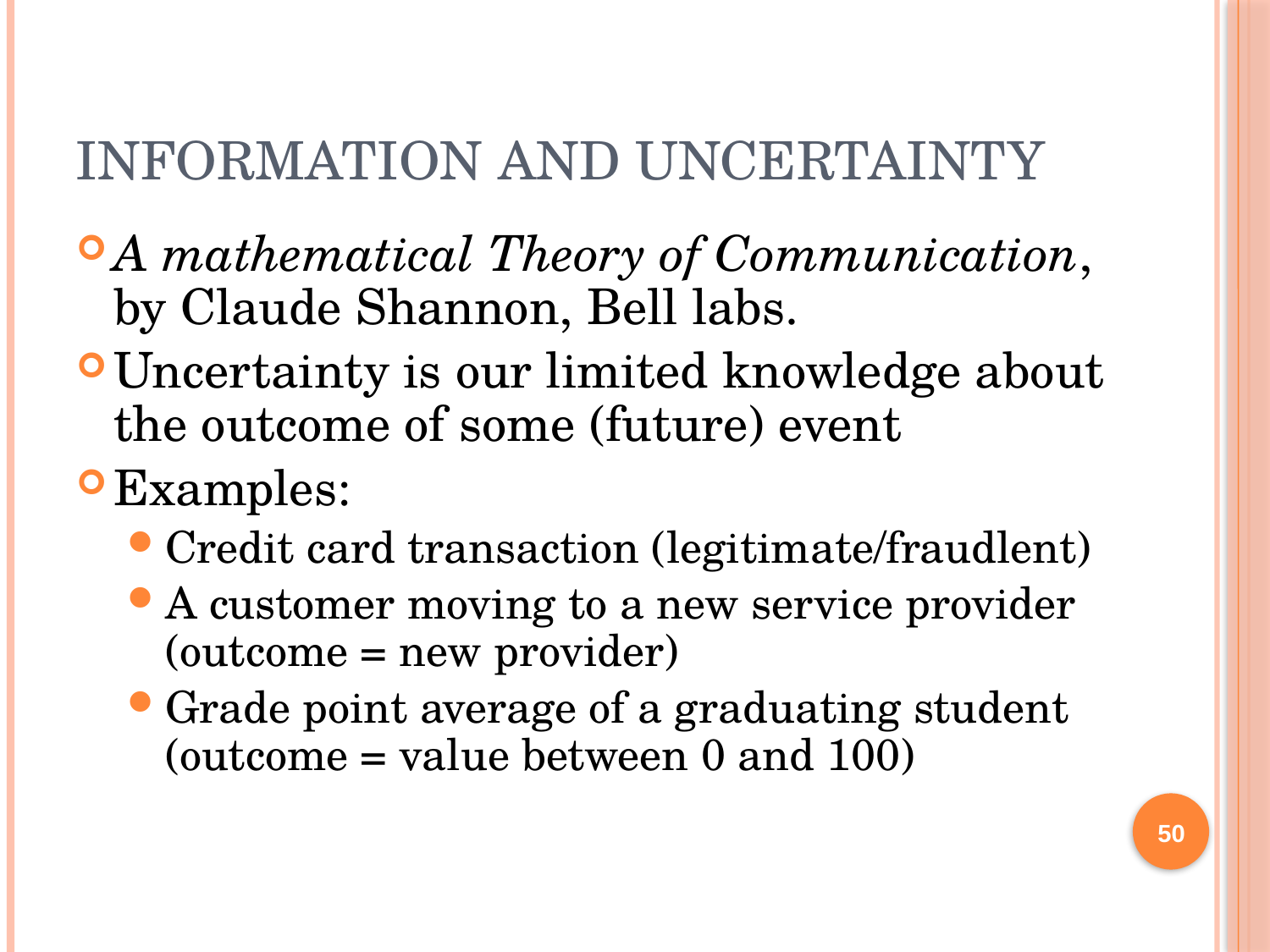

# Information and Uncertainty
A mathematical Theory of Communication,  by Claude Shannon, Bell labs.
Uncertainty is our limited knowledge about the outcome of some (future) event
Examples:
Credit card transaction (legitimate/fraudlent)
A customer moving to a new service provider (outcome = new provider)
Grade point average of a graduating student (outcome = value between 0 and 100)
50